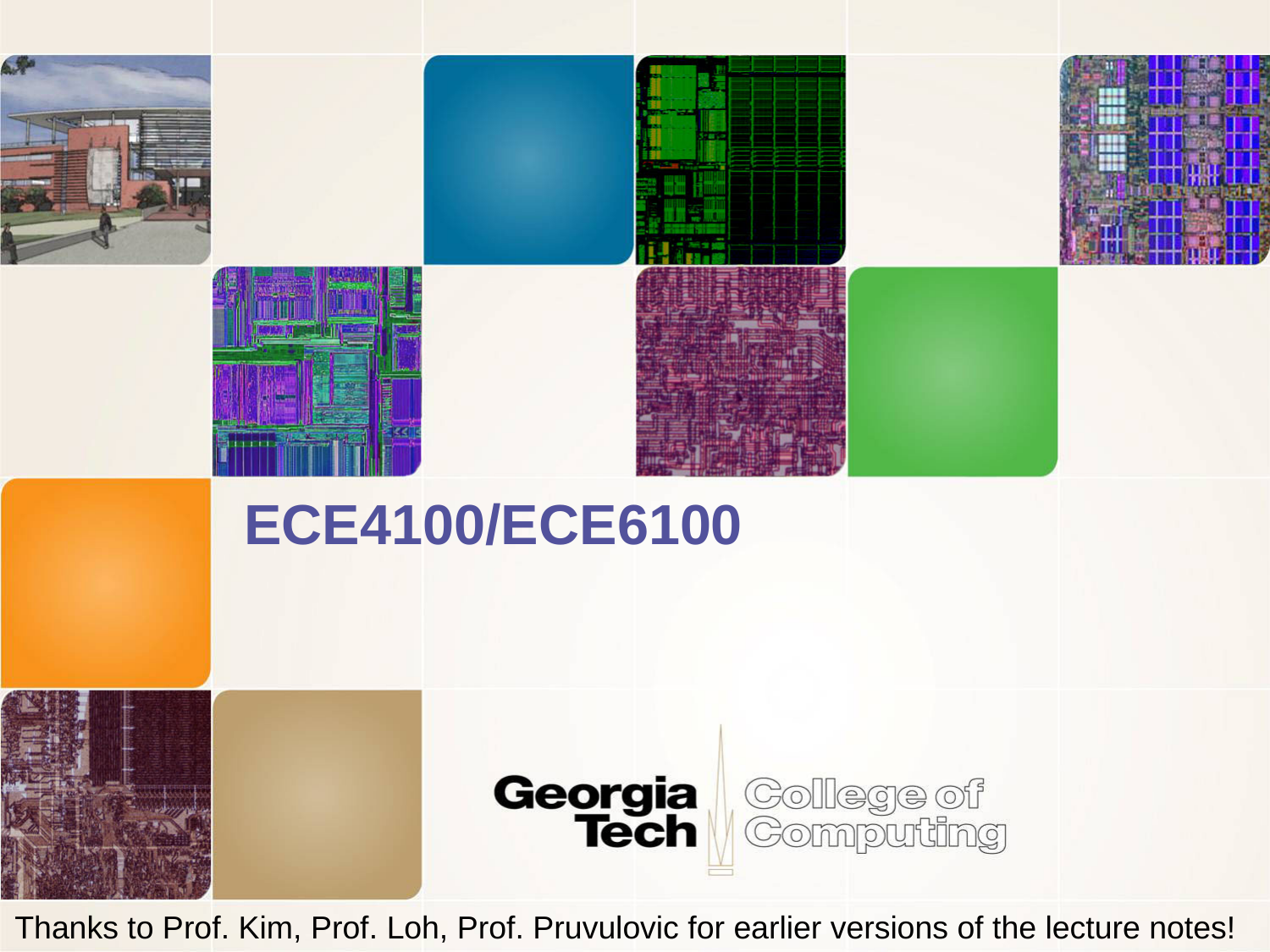

ECE4100/ECE6100

Thanks to Prof. Kim, Prof. Loh, Prof. Pruvulovic for earlier versions of the lecture notes!